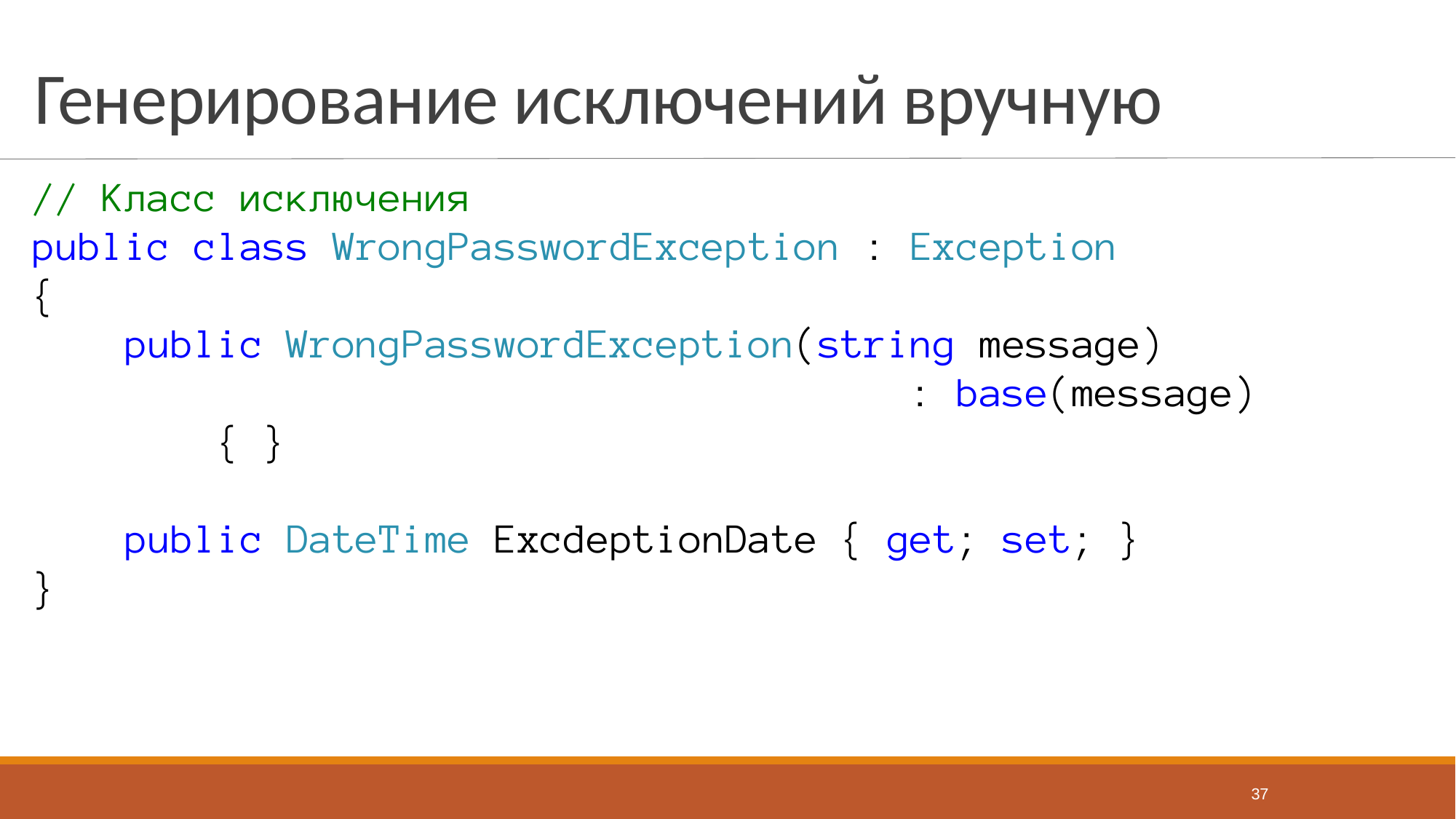

# Генерирование исключений вручную
// Класс исключения
public class WrongPasswordException : Exception
{
    public WrongPasswordException(string message)
                                      : base(message)
        { }

    public DateTime ExcdeptionDate { get; set; }
}

37